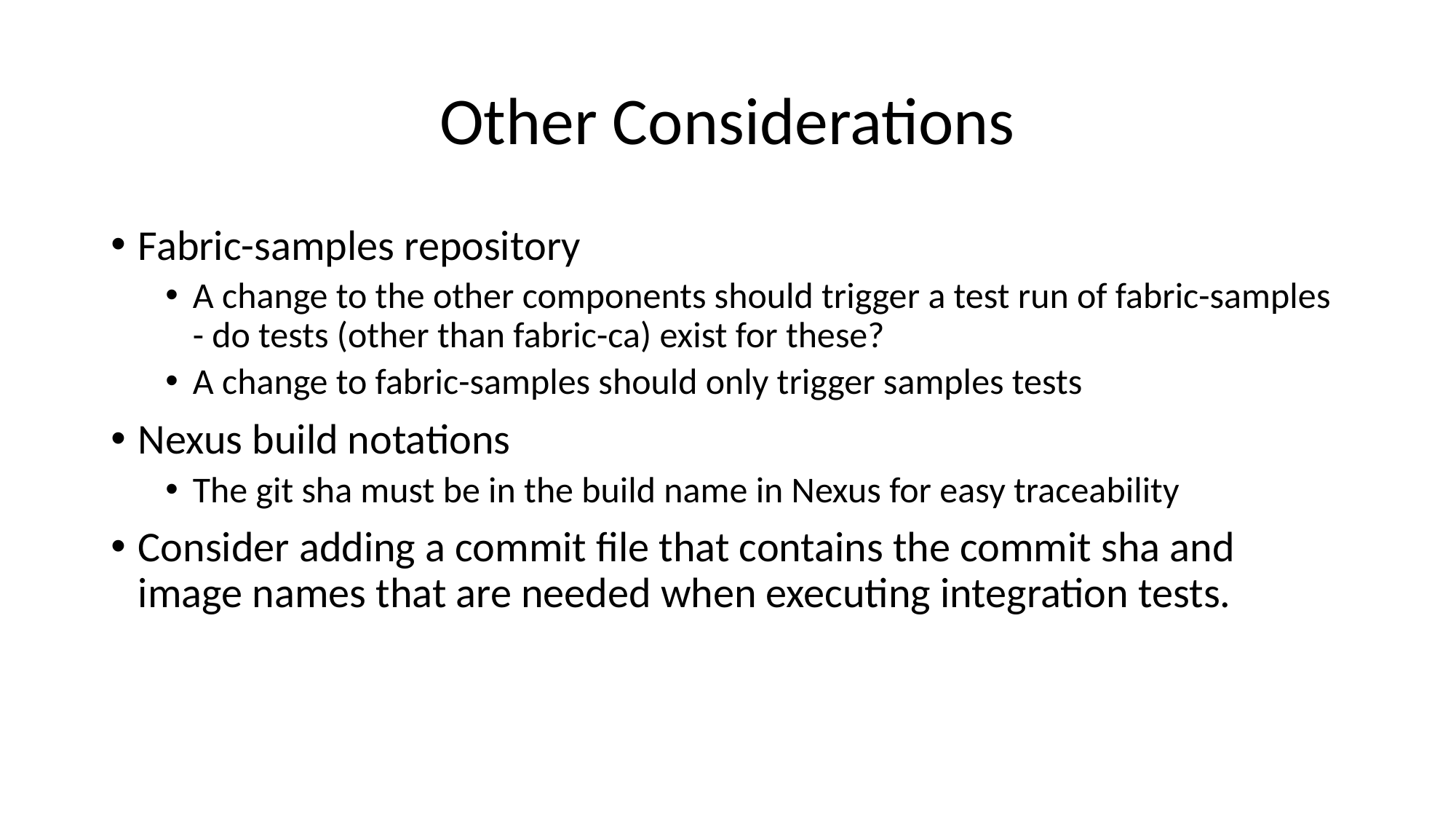

# Other Considerations
Fabric-samples repository
A change to the other components should trigger a test run of fabric-samples - do tests (other than fabric-ca) exist for these?
A change to fabric-samples should only trigger samples tests
Nexus build notations
The git sha must be in the build name in Nexus for easy traceability
Consider adding a commit file that contains the commit sha and image names that are needed when executing integration tests.